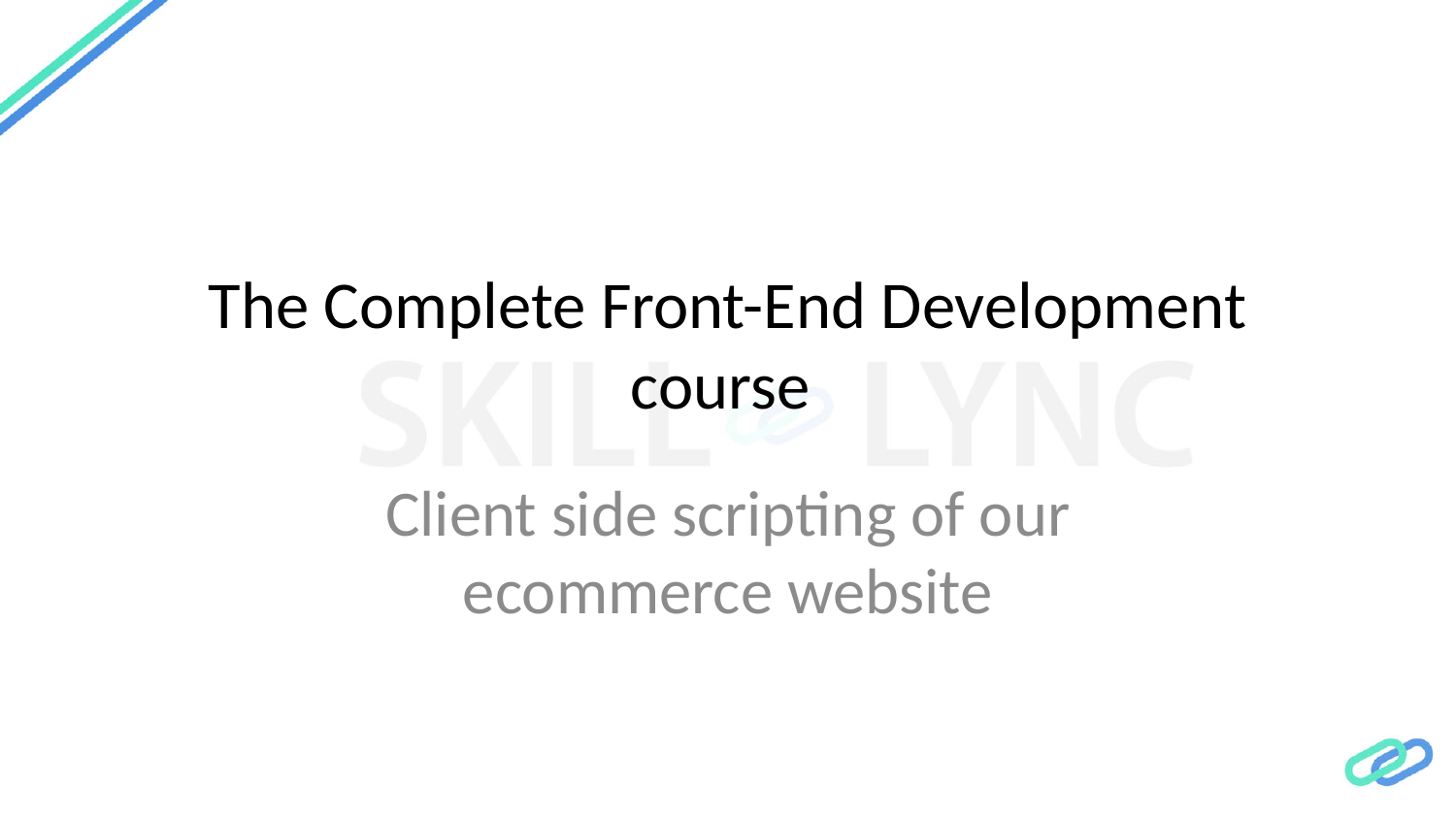

# The Complete Front-End Development course
Client side scripting of our ecommerce website